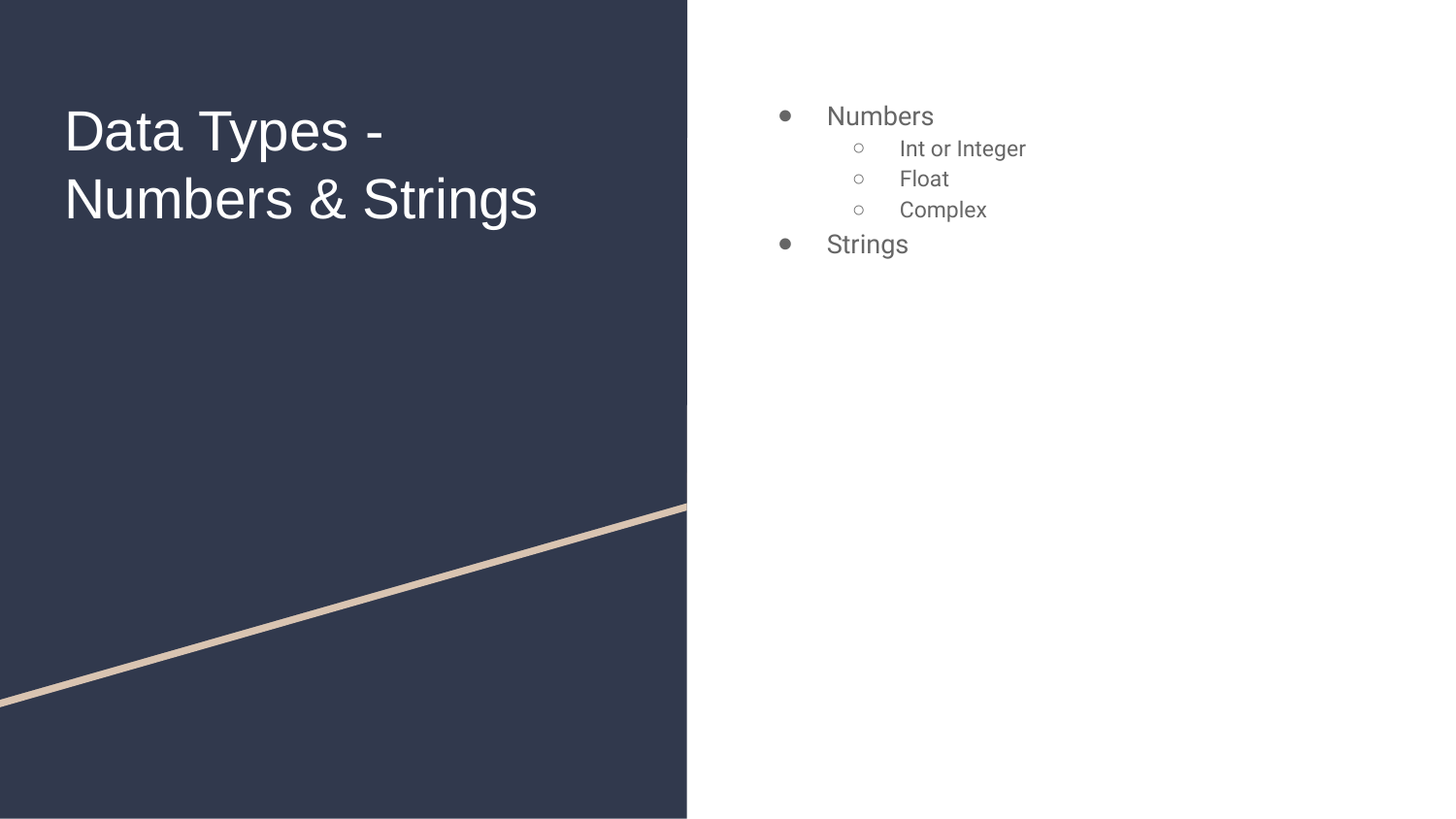

# Data Types - Numbers & Strings
Numbers
Int or Integer
Float
Complex
Strings